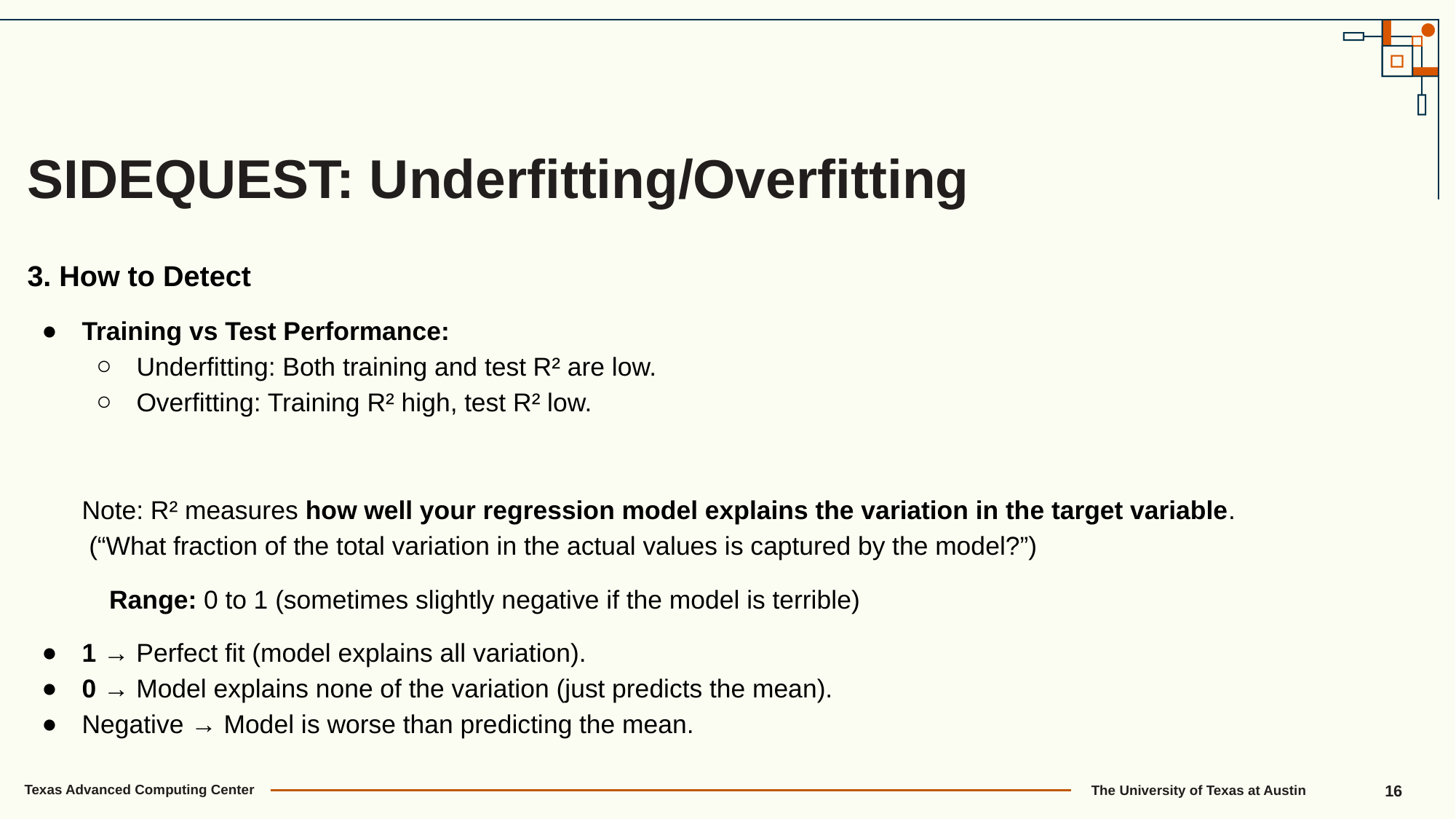

SIDEQUEST: Underfitting/Overfitting
3. How to Detect
Training vs Test Performance:
Underfitting: Both training and test R² are low.
Overfitting: Training R² high, test R² low.

Note: R² measures how well your regression model explains the variation in the target variable.
 (“What fraction of the total variation in the actual values is captured by the model?”)
Range: 0 to 1 (sometimes slightly negative if the model is terrible)
1 → Perfect fit (model explains all variation).
0 → Model explains none of the variation (just predicts the mean).
Negative → Model is worse than predicting the mean.